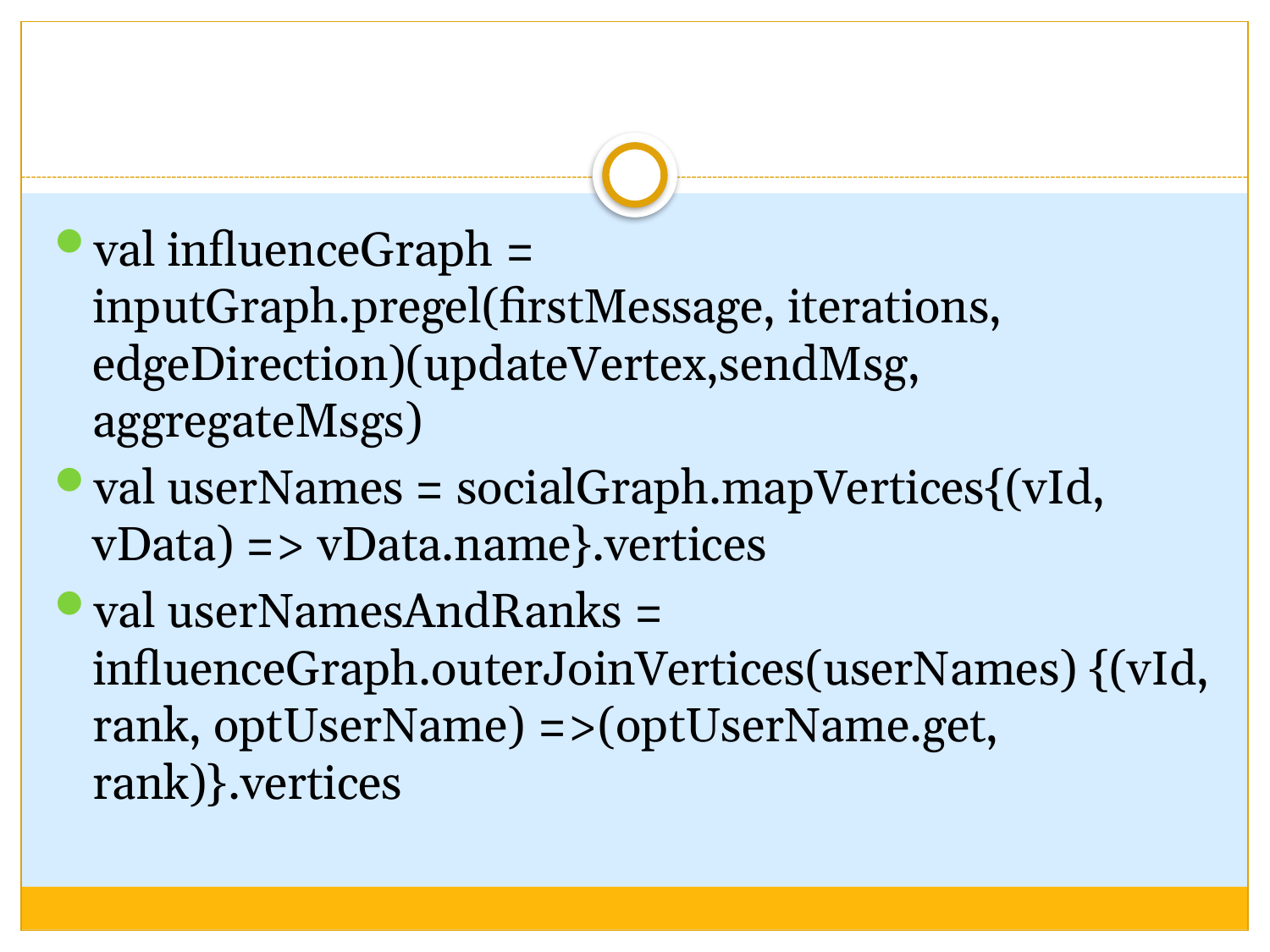

val influenceGraph = inputGraph.pregel(firstMessage, iterations, edgeDirection)(updateVertex,sendMsg, aggregateMsgs)
val userNames = socialGraph.mapVertices{(vId, vData) => vData.name}.vertices
val userNamesAndRanks = influenceGraph.outerJoinVertices(userNames) {(vId, rank, optUserName) =>(optUserName.get, rank)}.vertices